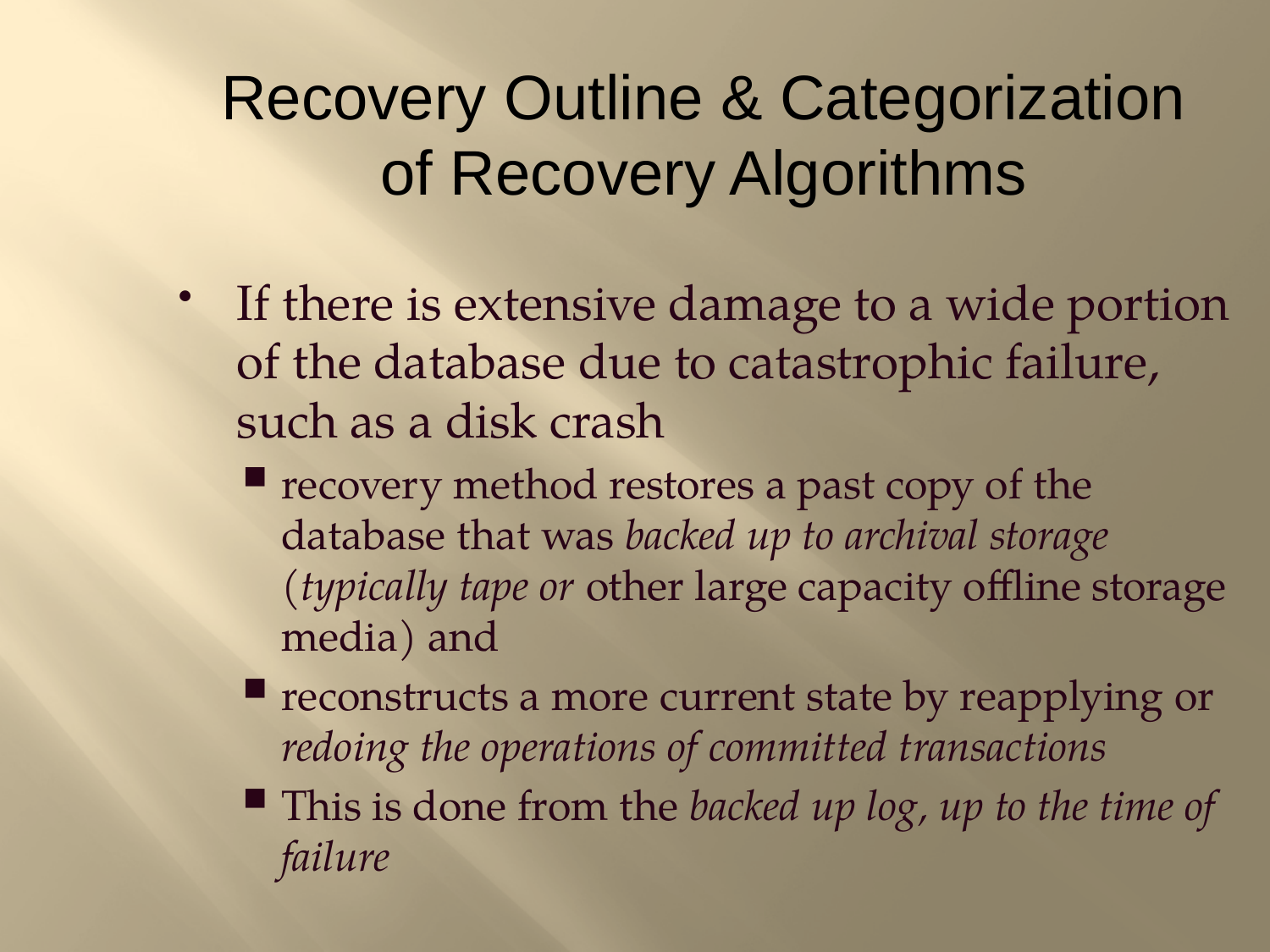

Recovery Outline & Categorization
of Recovery Algorithms
If there is extensive damage to a wide portion of the database due to catastrophic failure, such as a disk crash
recovery method restores a past copy of the database that was backed up to archival storage (typically tape or other large capacity offline storage media) and
reconstructs a more current state by reapplying or redoing the operations of committed transactions
This is done from the backed up log, up to the time of failure